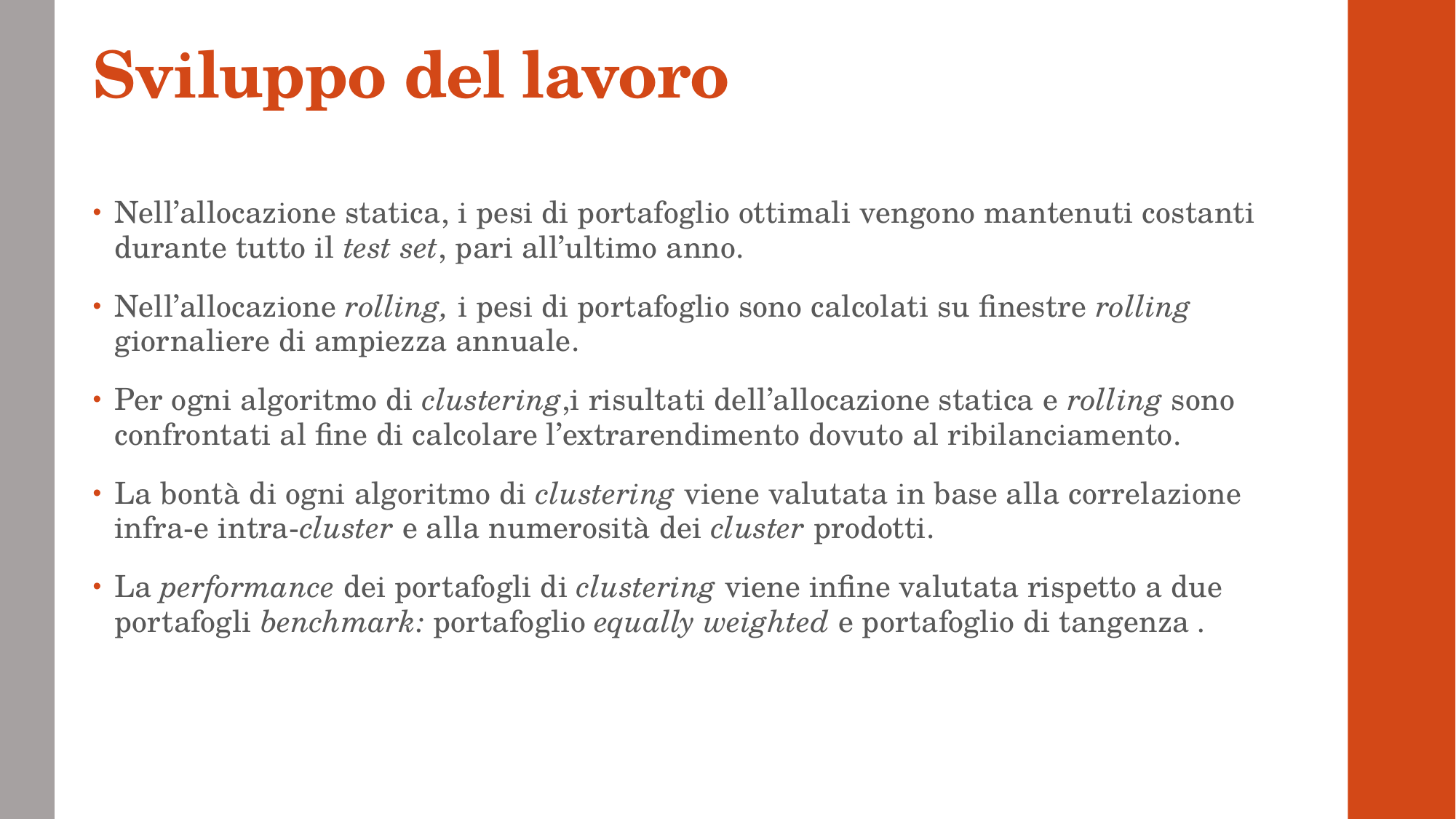

# Sviluppo del lavoro
Nell’allocazione statica, i pesi di portafoglio ottimali vengono mantenuti costanti durante tutto il test set, pari all’ultimo anno.
Nell’allocazione rolling, i pesi di portafoglio sono calcolati su finestre rolling giornaliere di ampiezza annuale.
Per ogni algoritmo di clustering,i risultati dell’allocazione statica e rolling sono confrontati al fine di calcolare l’extrarendimento dovuto al ribilanciamento.
La bontà di ogni algoritmo di clustering viene valutata in base alla correlazione infra-e intra-cluster e alla numerosità dei cluster prodotti.
La performance dei portafogli di clustering viene infine valutata rispetto a due portafogli benchmark: portafoglio equally weighted e portafoglio di tangenza .